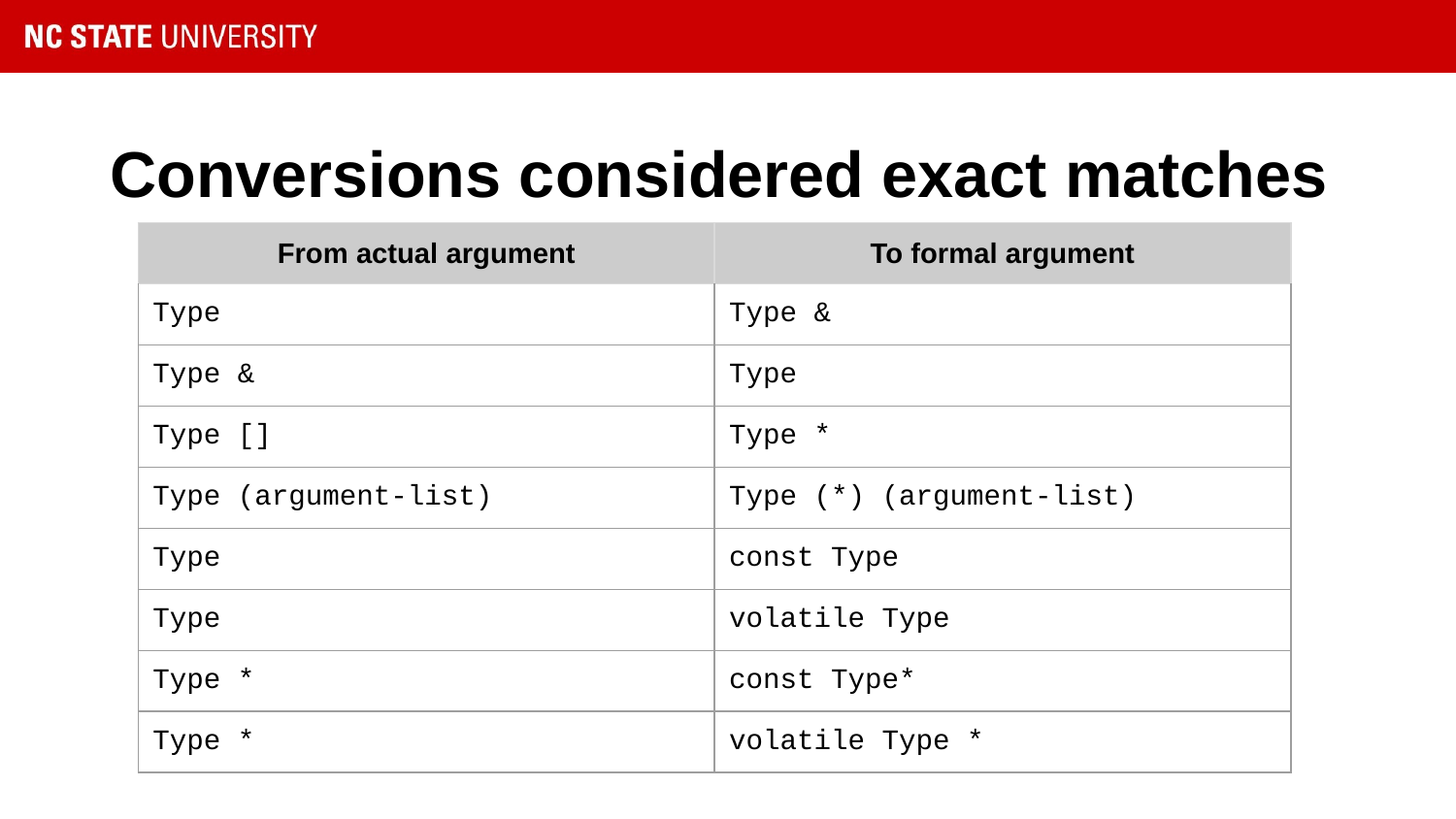

# Conversions considered exact matches
| From actual argument | To formal argument |
| --- | --- |
| Type | Type & |
| Type & | Type |
| Type [] | Type \* |
| Type (argument-list) | Type (\*) (argument-list) |
| Type | const Type |
| Type | volatile Type |
| Type \* | const Type\* |
| Type \* | volatile Type \* |